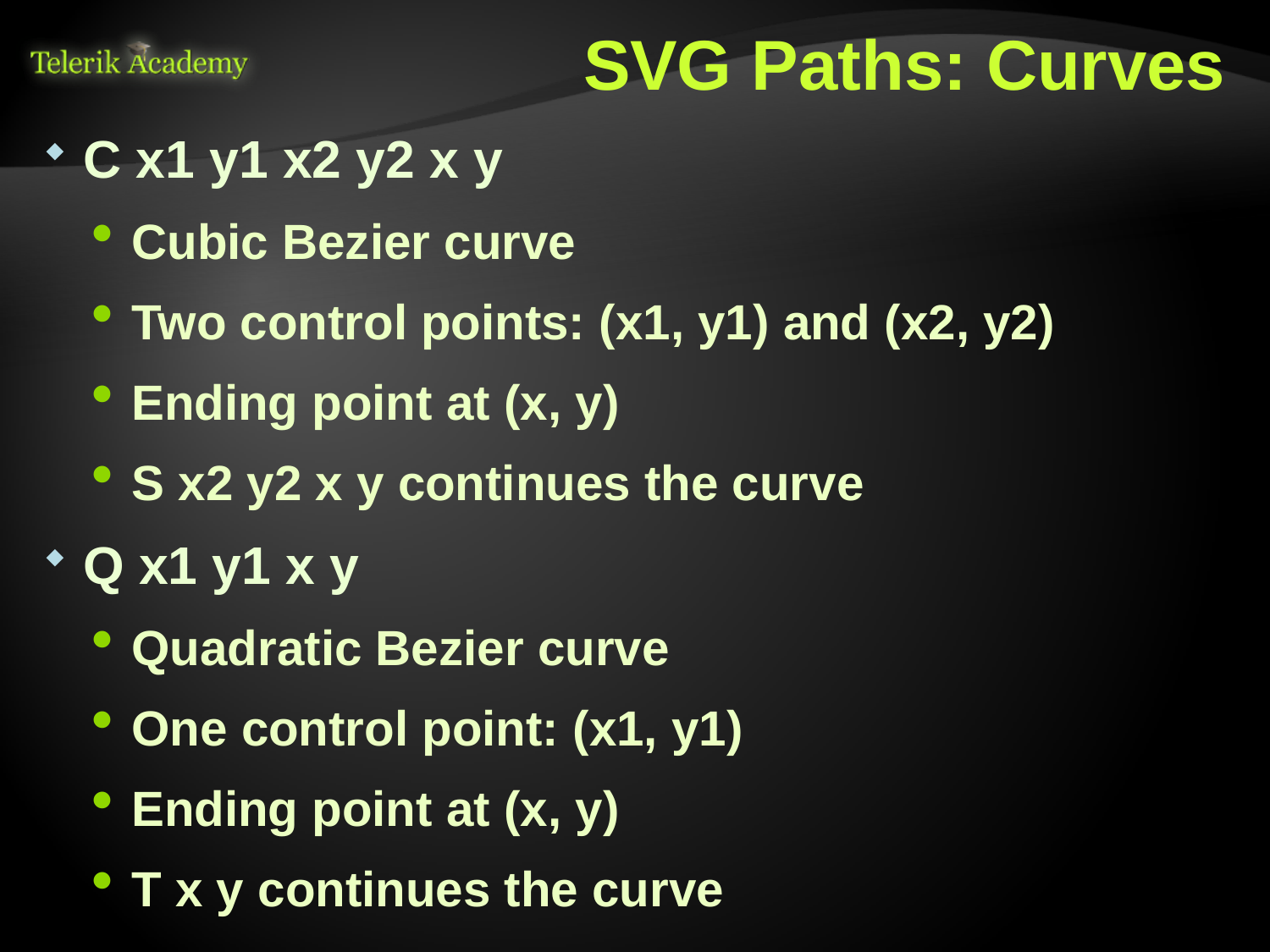

# SVG Paths: Curves
C x1 y1 x2 y2 x y
Cubic Bezier curve
Two control points: (x1, y1) and (x2, y2)
Ending point at (x, y)
S x2 y2 x y continues the curve
Q x1 y1 x y
Quadratic Bezier curve
One control point: (x1, y1)
Ending point at (x, y)
T x y continues the curve